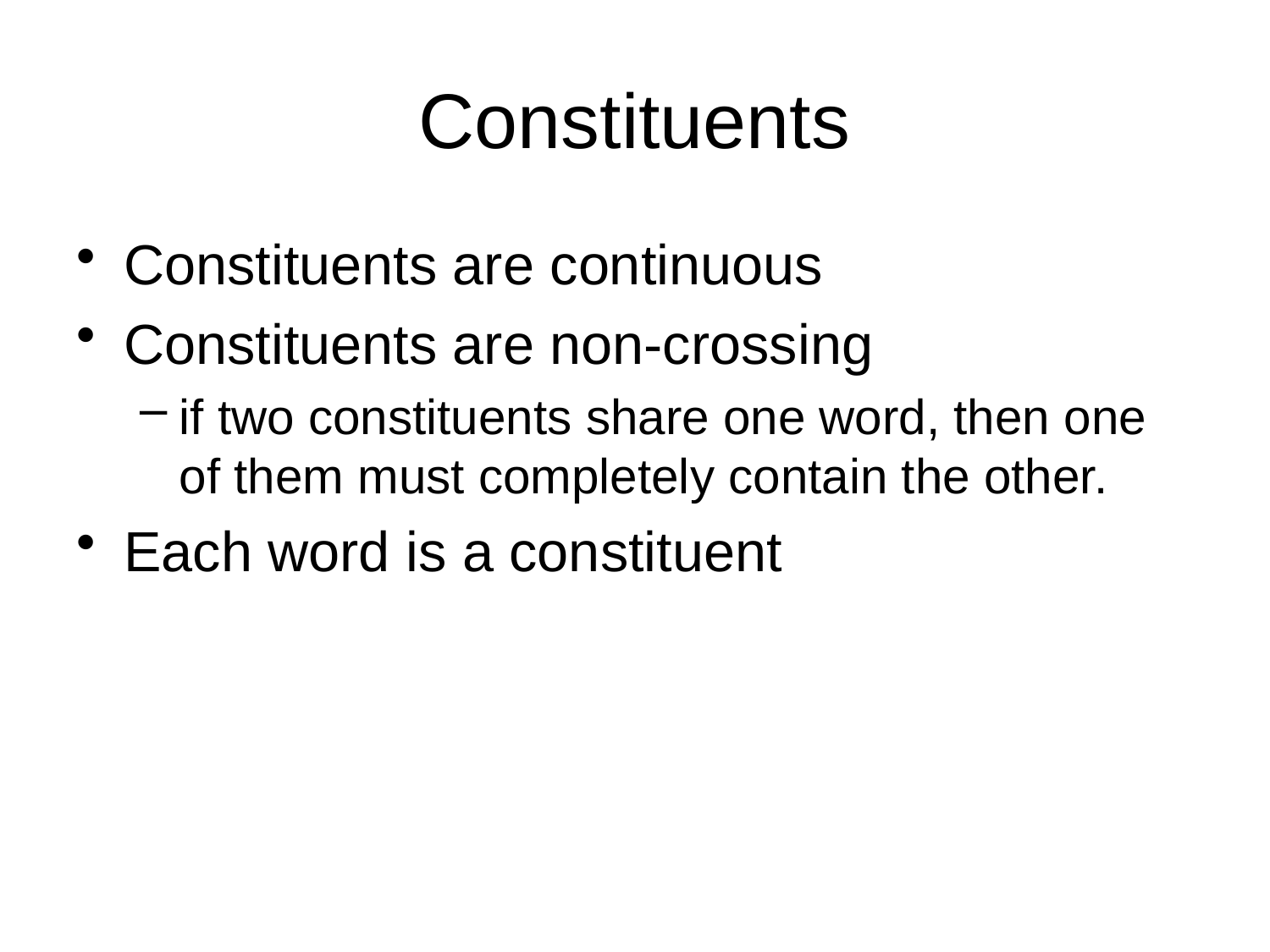

# Constituents
Constituents are continuous
Constituents are non-crossing
if two constituents share one word, then one of them must completely contain the other.
Each word is a constituent